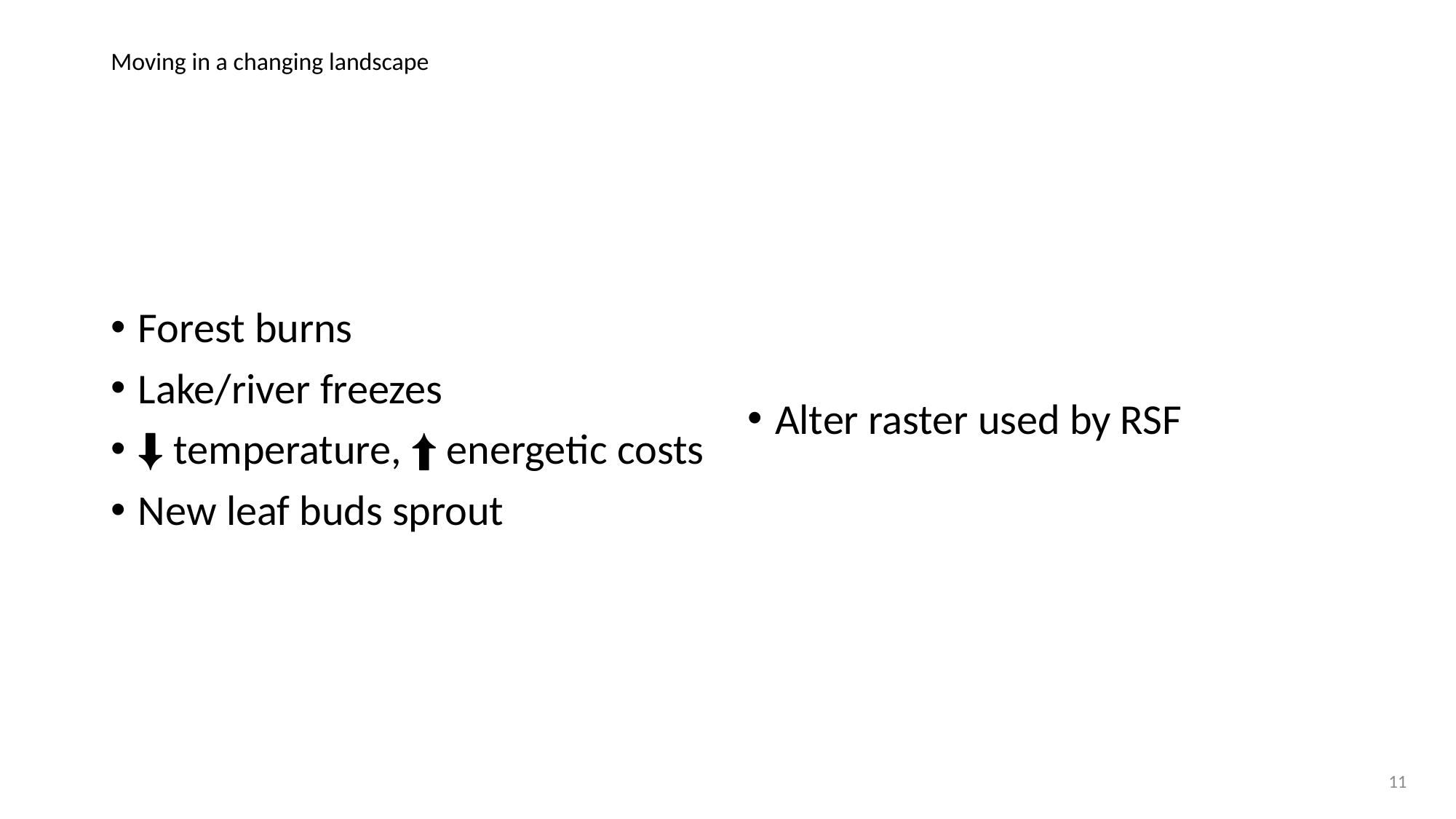

# Moving in a changing landscape
Forest burns
Lake/river freezes
⬇ temperature, ⬆ energetic costs
New leaf buds sprout
Alter raster used by RSF
11